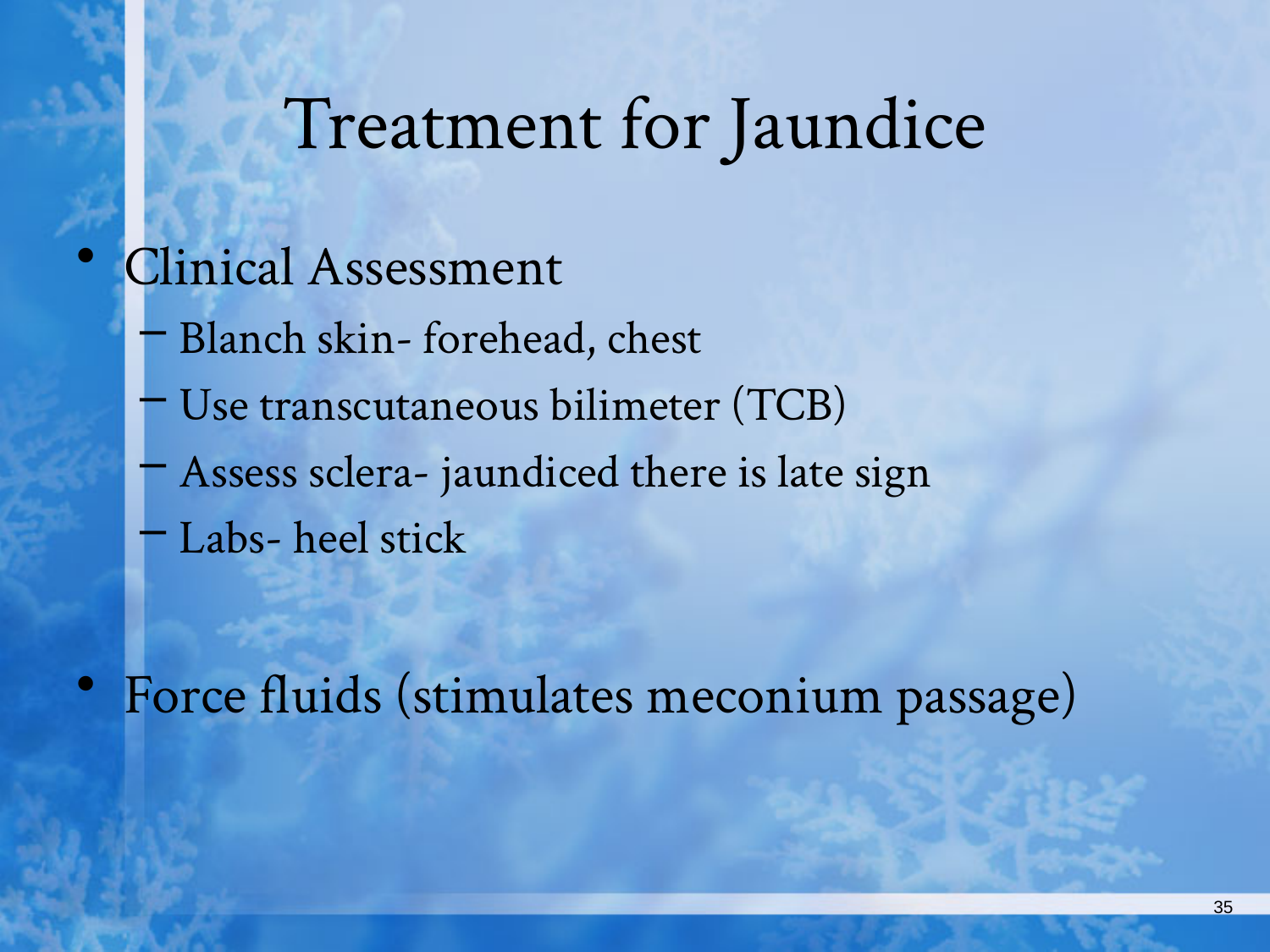

# Treatment for Jaundice
Clinical Assessment
Blanch skin- forehead, chest
Use transcutaneous bilimeter (TCB)
Assess sclera- jaundiced there is late sign
Labs- heel stick

Force fluids (stimulates meconium passage)

35